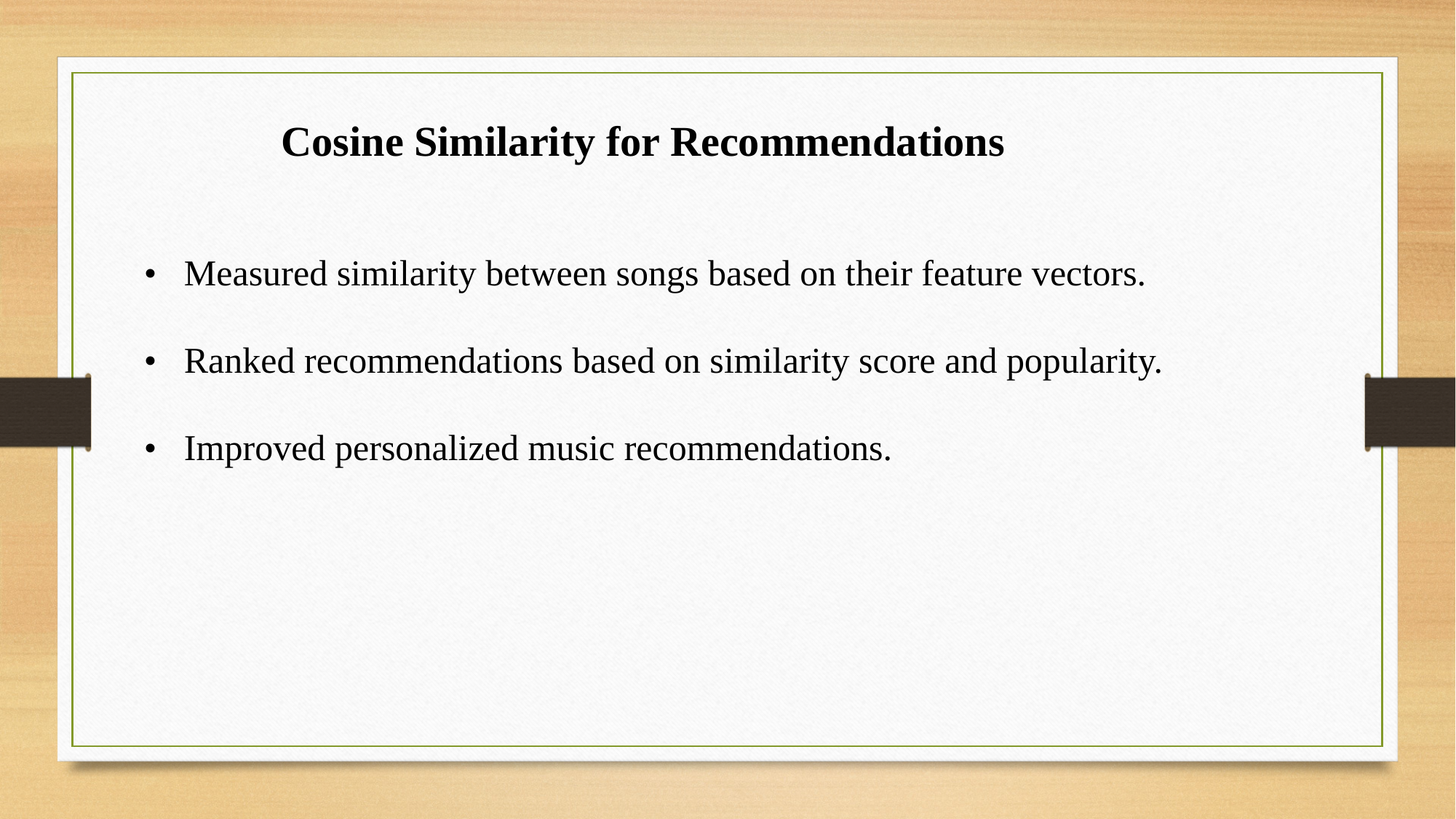

Cosine Similarity for Recommendations
•   Measured similarity between songs based on their feature vectors.

•   Ranked recommendations based on similarity score and popularity.

•   Improved personalized music recommendations.